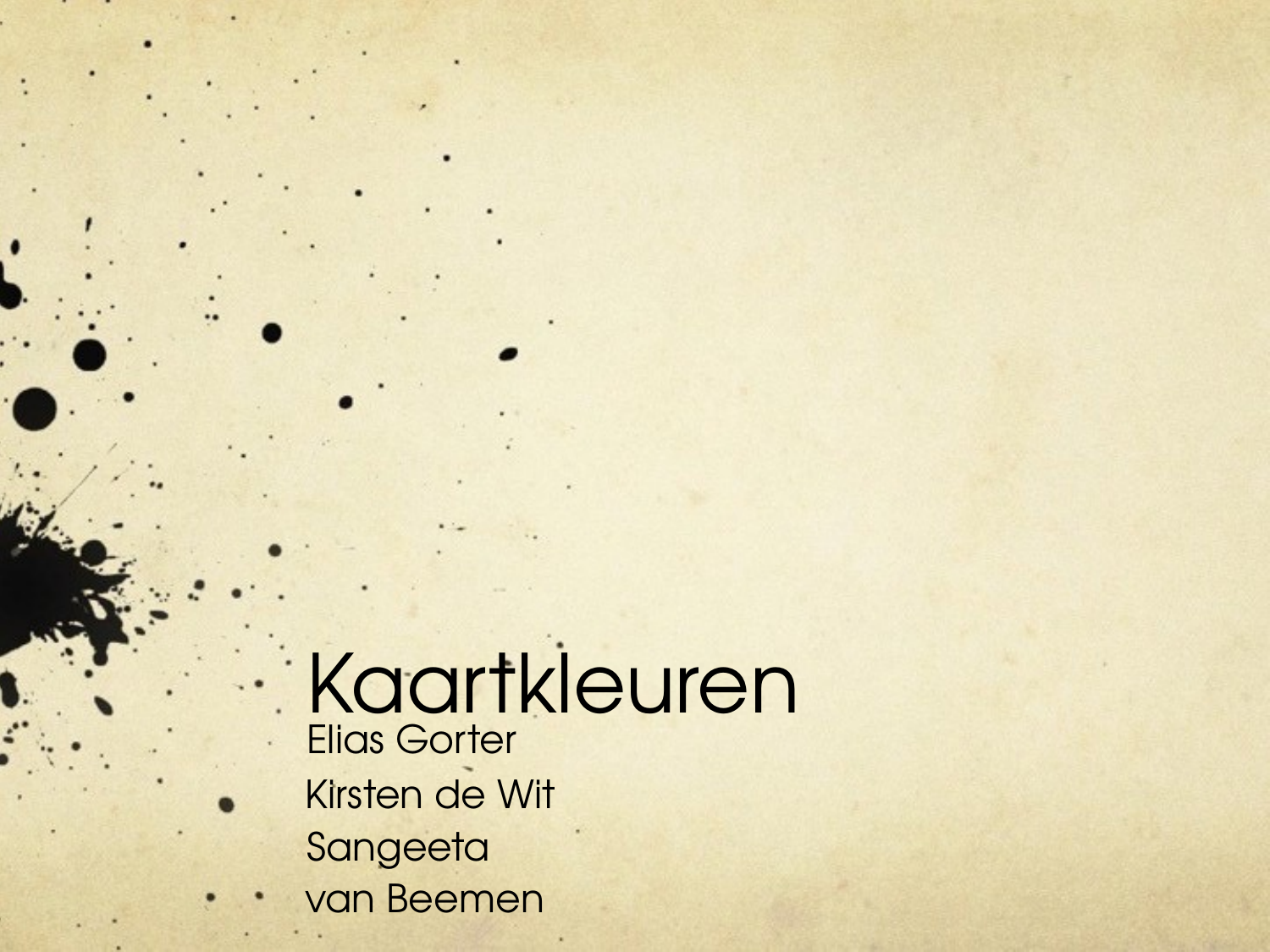

Kaartkleuren
Elias Gorter Kirsten de Wit
Sangeeta van Beemen